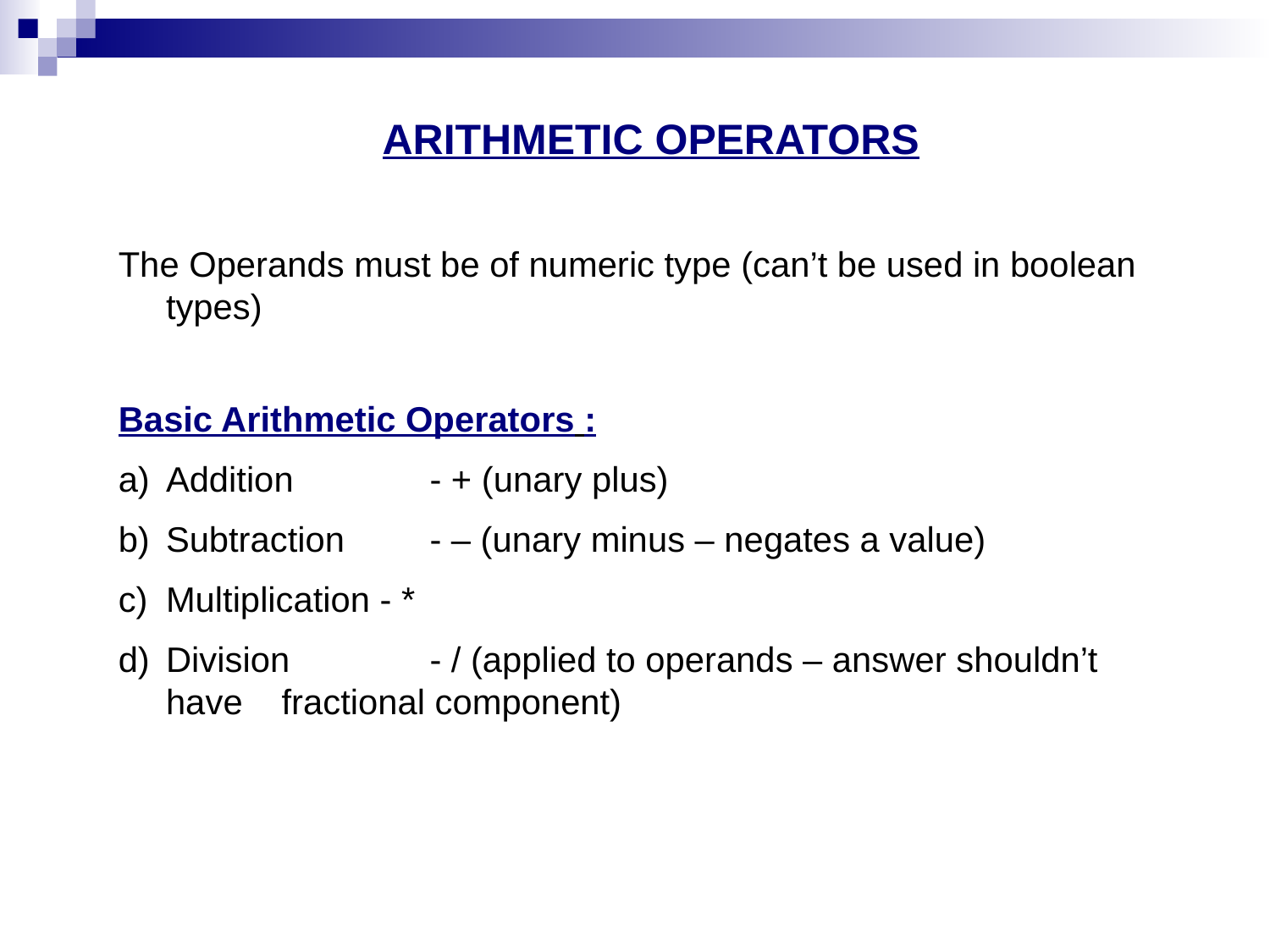

ARITHMETIC OPERATORS

The Operands must be of numeric type (can’t be used in boolean types)

Basic Arithmetic Operators :
Addition 	 - + (unary plus)
Subtraction 	 - – (unary minus – negates a value)
Multiplication - *
Division 	 - / (applied to operands – answer shouldn’t have    fractional component)